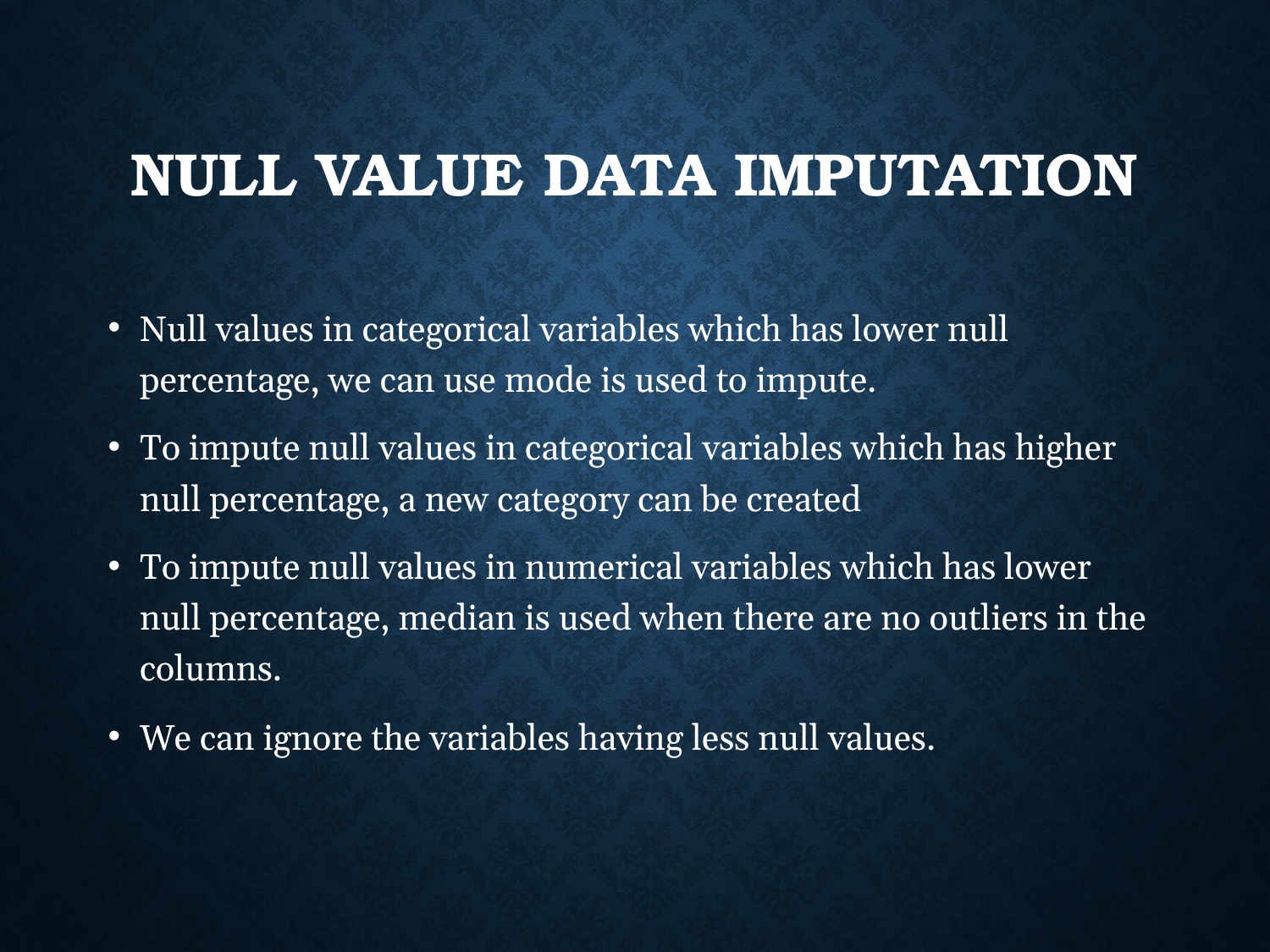

# NULL VALUE DATA IMPUTATION
Null values in categorical variables which has lower null percentage, we can use mode is used to impute.
To impute null values in categorical variables which has higher null percentage, a new category can be created
To impute null values in numerical variables which has lower null percentage, median is used when there are no outliers in the columns.
We can ignore the variables having less null values.